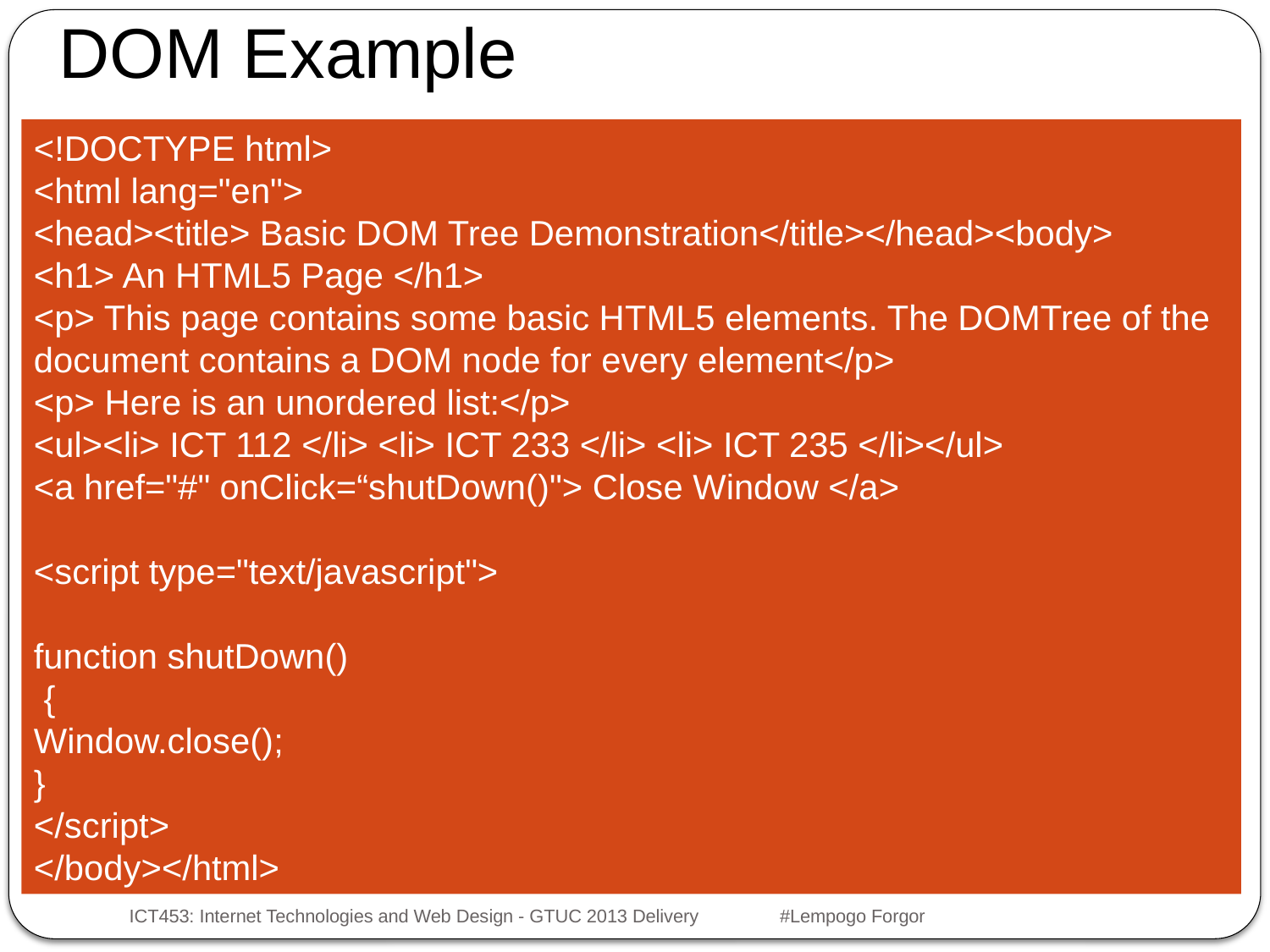

DOM Example
<!DOCTYPE html>
<html lang="en">
<head><title> Basic DOM Tree Demonstration</title></head><body>
<h1> An HTML5 Page </h1>
<p> This page contains some basic HTML5 elements. The DOMTree of the document contains a DOM node for every element</p>
<p> Here is an unordered list:</p>
<ul><li> ICT 112 </li> <li> ICT 233 </li> <li> ICT 235 </li></ul>
<a href="#" onClick=“shutDown()"> Close Window </a>

<script type="text/javascript">

function shutDown()
 {
Window.close();
}
</script>
</body></html>
ICT453: Internet Technologies and Web Design - GTUC 2013 Delivery                #Lempogo Forgor